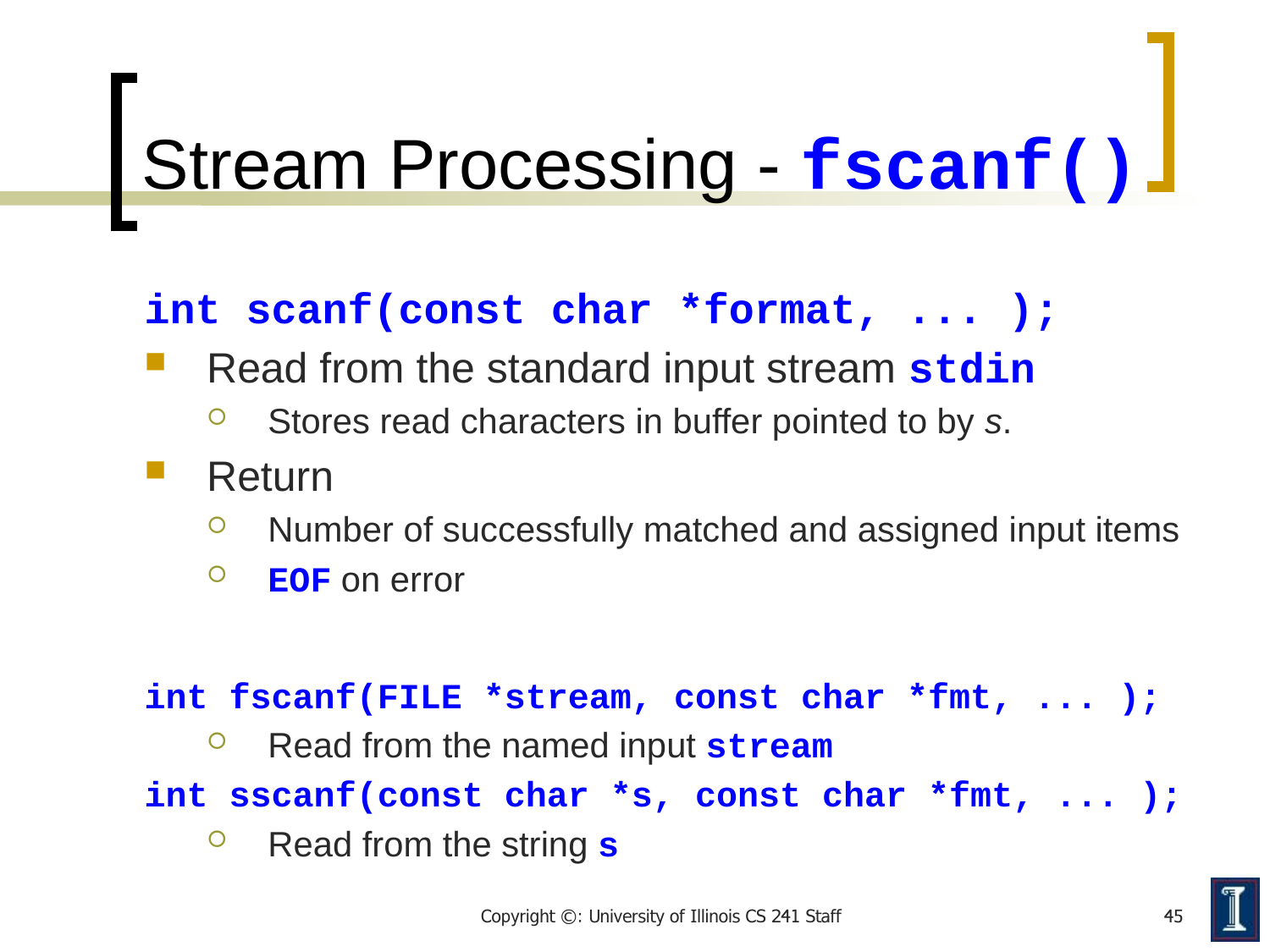

# Stream Processing - fscanf()
int scanf(const char *format, ... );
Read from the standard input stream stdin
Stores read characters in buffer pointed to by s.
Return
Number of successfully matched and assigned input items
EOF on error

int fscanf(FILE *stream, const char *fmt, ... );
Read from the named input stream
int sscanf(const char *s, const char *fmt, ... );
Read from the string s

Copyright ©: University of Illinois CS 241 Staff
45